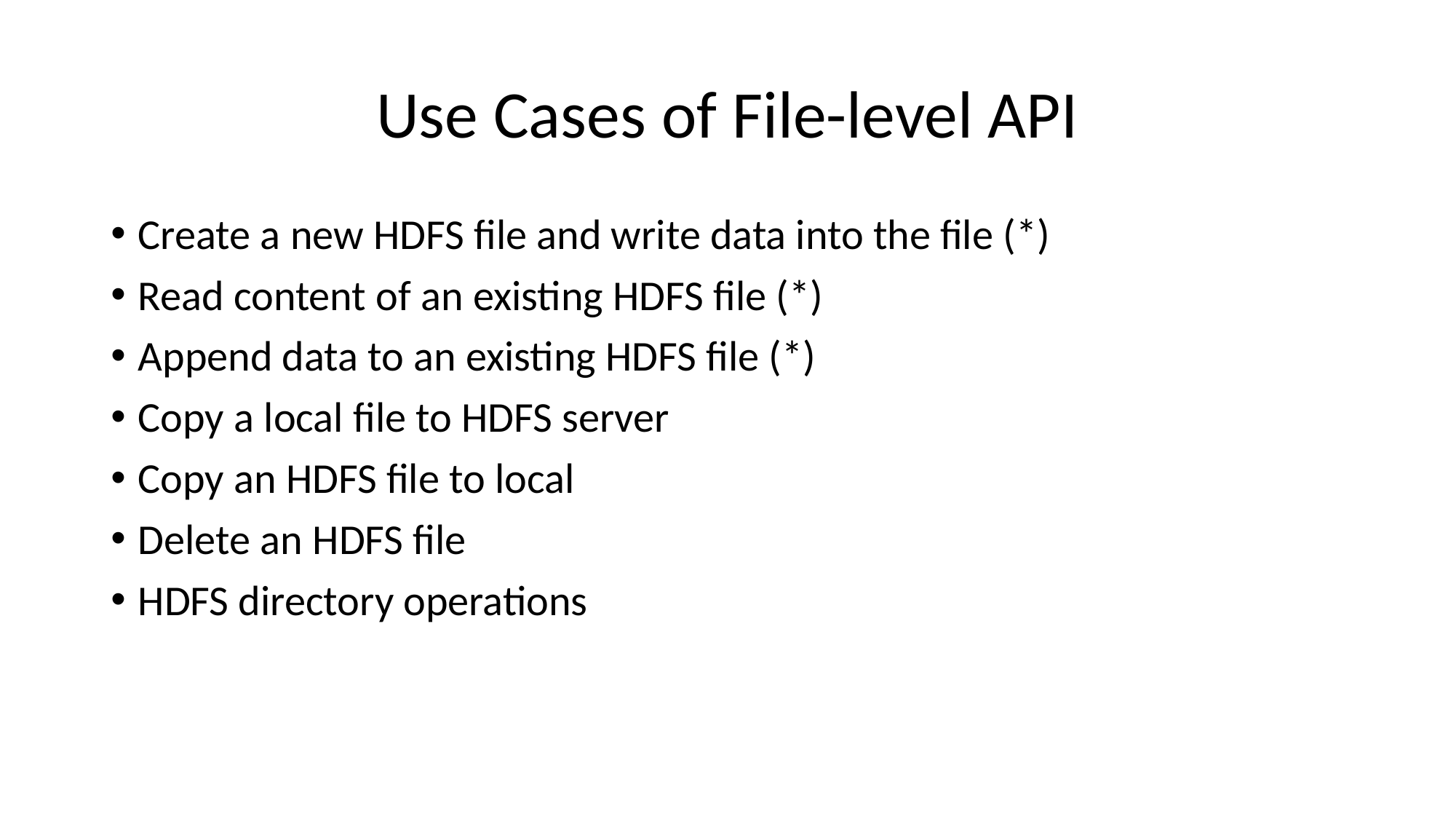

# Use Cases of File-level API
Create a new HDFS file and write data into the file (*)
Read content of an existing HDFS file (*)
Append data to an existing HDFS file (*)
Copy a local file to HDFS server
Copy an HDFS file to local
Delete an HDFS file
HDFS directory operations